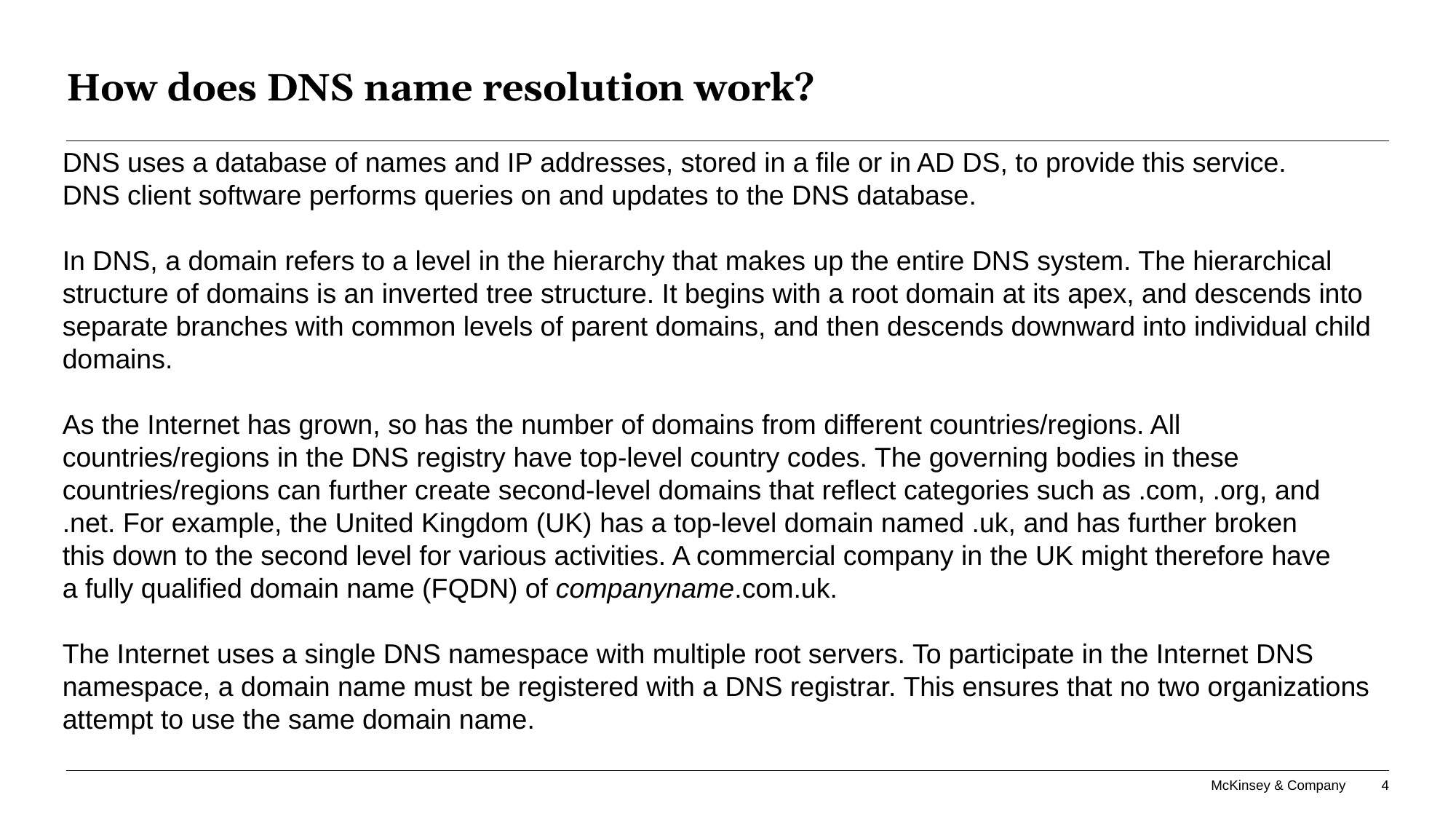

# How does DNS name resolution work?

DNS uses a database of names and IP addresses, stored in a file or in AD DS, to provide this service.
DNS client software performs queries on and updates to the DNS database.

In DNS, a domain refers to a level in the hierarchy that makes up the entire DNS system. The hierarchical structure of domains is an inverted tree structure. It begins with a root domain at its apex, and descends into separate branches with common levels of parent domains, and then descends downward into individual child domains.

As the Internet has grown, so has the number of domains from different countries/regions. All
countries/regions in the DNS registry have top-level country codes. The governing bodies in these
countries/regions can further create second-level domains that reflect categories such as .com, .org, and
.net. For example, the United Kingdom (UK) has a top-level domain named .uk, and has further broken
this down to the second level for various activities. A commercial company in the UK might therefore have
a fully qualified domain name (FQDN) of companyname.com.uk.

The Internet uses a single DNS namespace with multiple root servers. To participate in the Internet DNS
namespace, a domain name must be registered with a DNS registrar. This ensures that no two organizations attempt to use the same domain name.